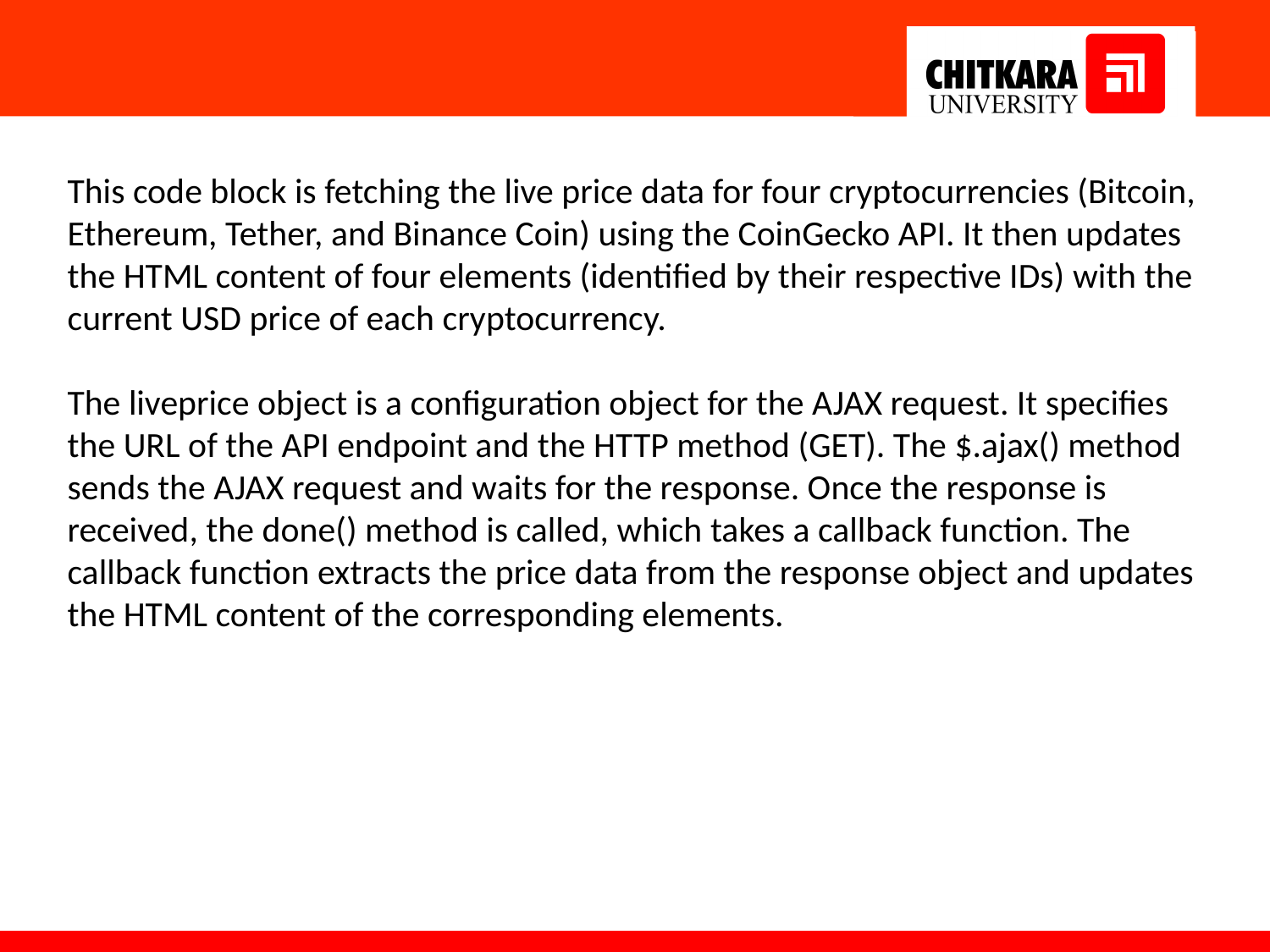

This code block is fetching the live price data for four cryptocurrencies (Bitcoin, Ethereum, Tether, and Binance Coin) using the CoinGecko API. It then updates the HTML content of four elements (identified by their respective IDs) with the current USD price of each cryptocurrency.

The liveprice object is a configuration object for the AJAX request. It specifies the URL of the API endpoint and the HTTP method (GET). The $.ajax() method sends the AJAX request and waits for the response. Once the response is received, the done() method is called, which takes a callback function. The callback function extracts the price data from the response object and updates the HTML content of the corresponding elements.